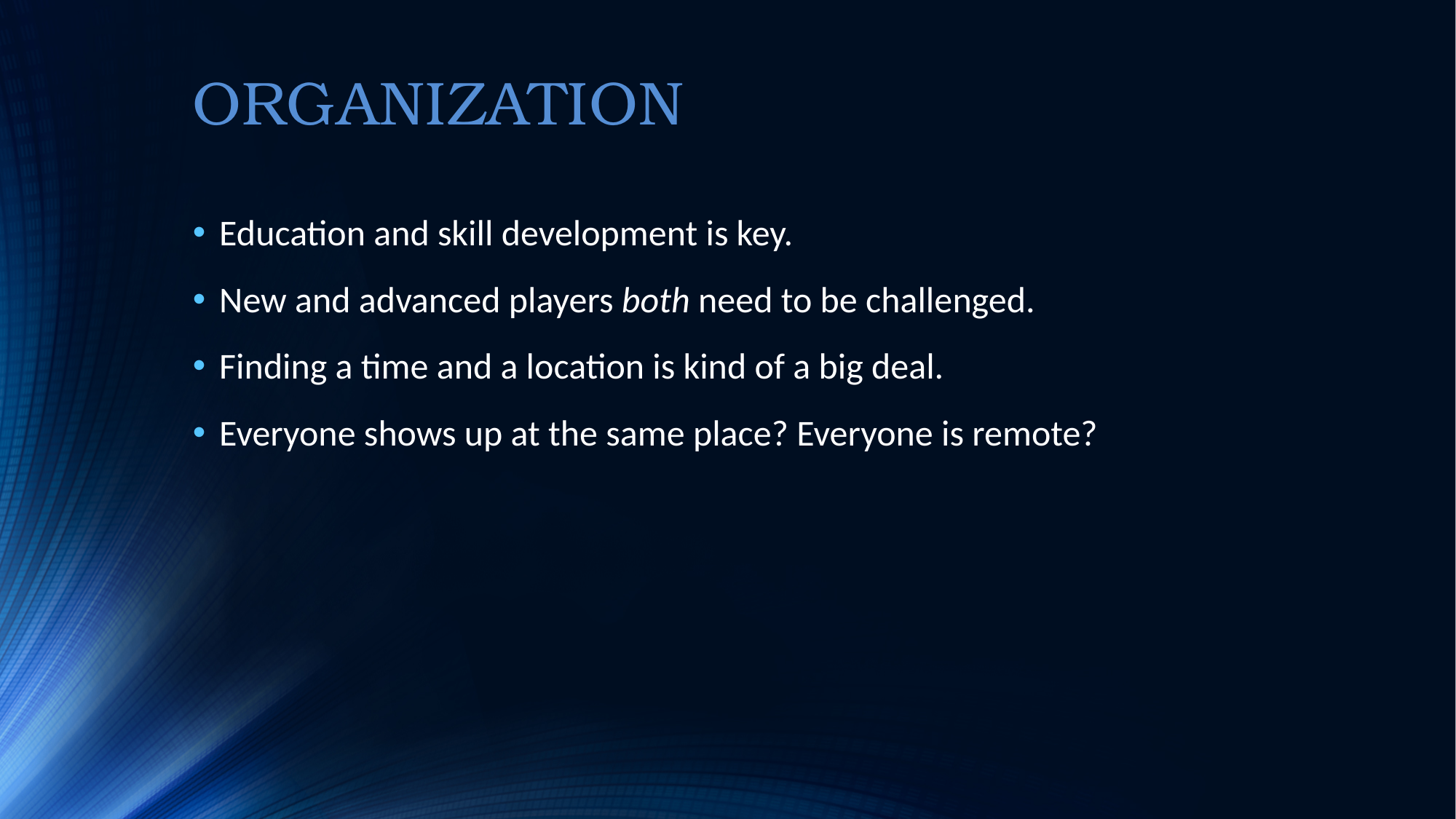

Organization
Education and skill development is key.
New and advanced players both need to be challenged.
Finding a time and a location is kind of a big deal.
Everyone shows up at the same place? Everyone is remote?